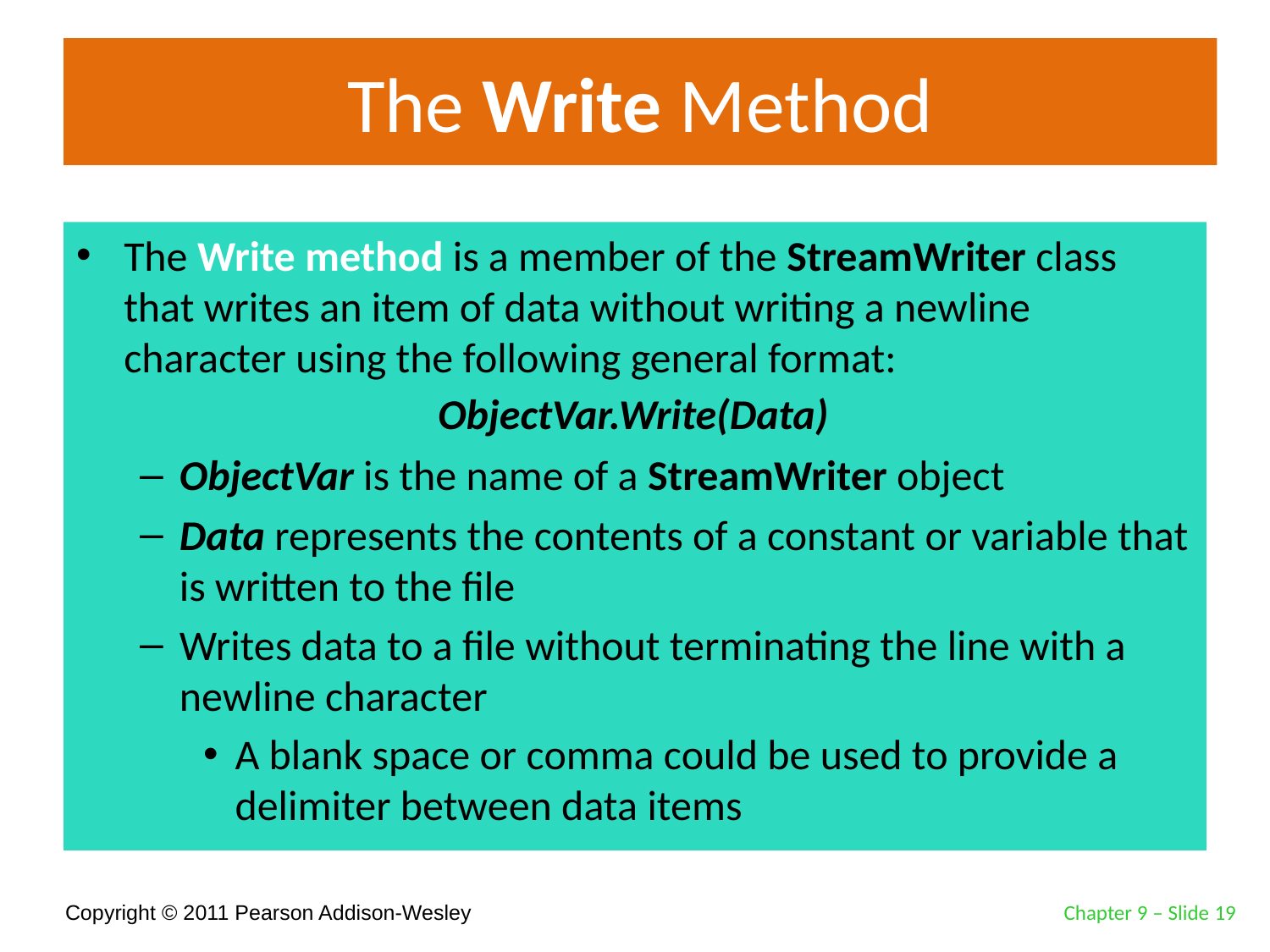

# The Write Method
The Write method is a member of the StreamWriter class that writes an item of data without writing a newline character using the following general format:

ObjectVar is the name of a StreamWriter object
Data represents the contents of a constant or variable that is written to the file
Writes data to a file without terminating the line with a newline character
A blank space or comma could be used to provide a delimiter between data items

ObjectVar.Write(Data)
Chapter 9 – Slide 19